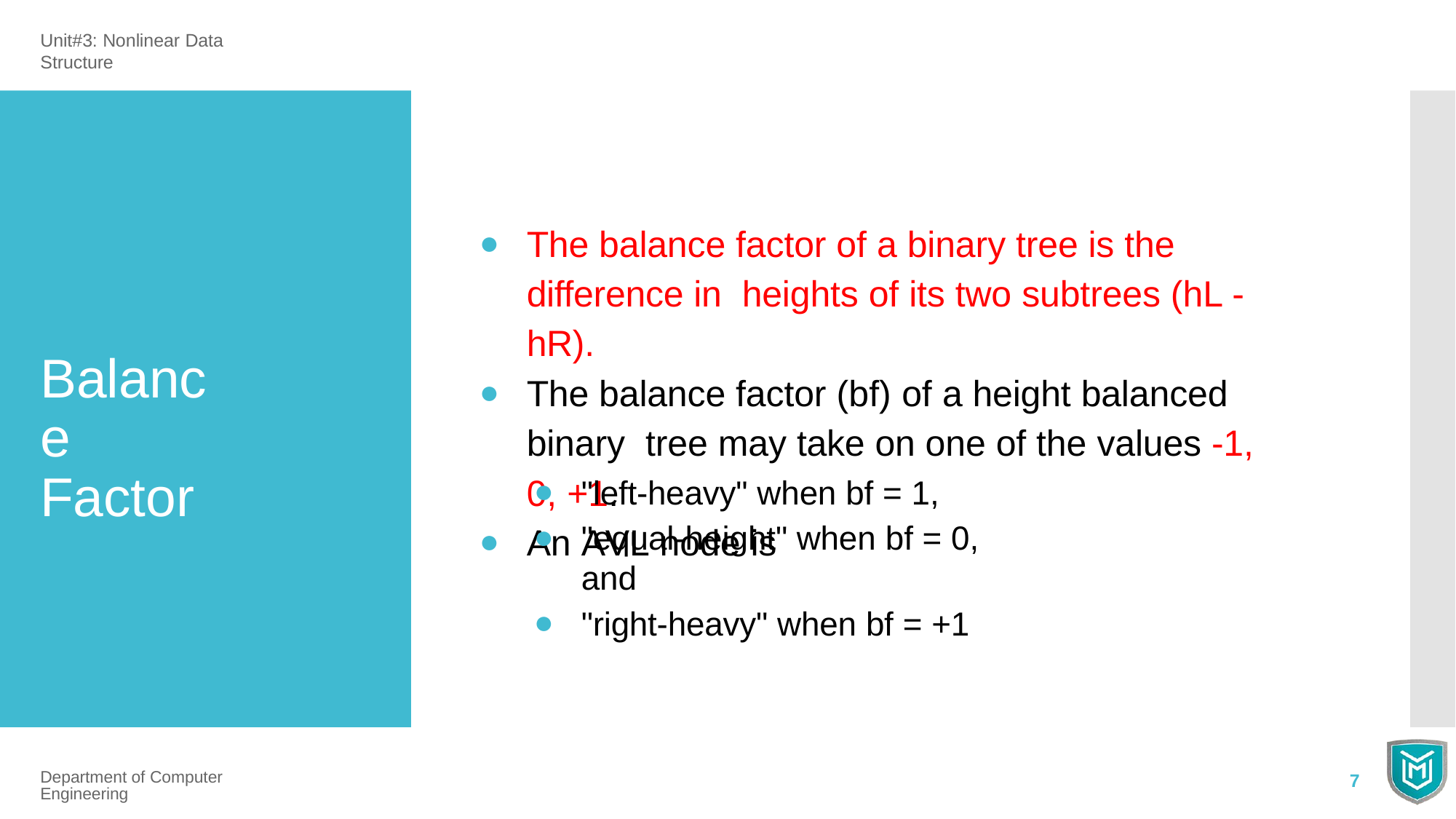

Unit#3: Nonlinear Data Structure
The balance factor of a binary tree is the difference in  heights of its two subtrees (hL - hR).
The balance factor (bf) of a height balanced binary  tree may take on one of the values -1, 0, +1.
An AVL node is
Balance  Factor
"left-heavy" when bf = 1,
"equal-height" when bf = 0, and
"right-heavy" when bf = +1
Department of Computer Engineering
7